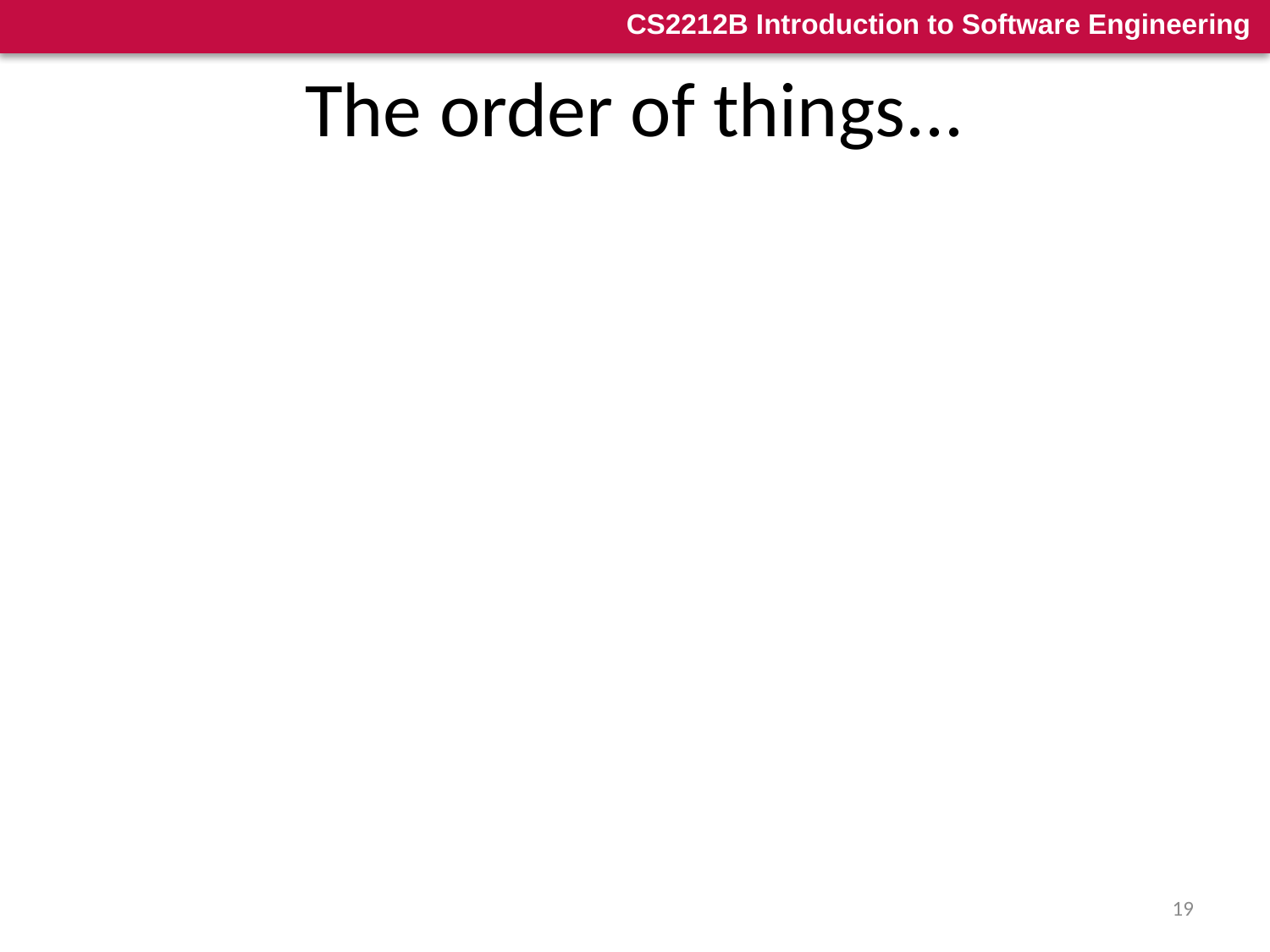

# The order of things...
Better to think of the phases as activities that could occur
in parallel
in different orders

The order is depends on
particular development process model and method used and
the project context (available tools, developers, type of project etc.)
19